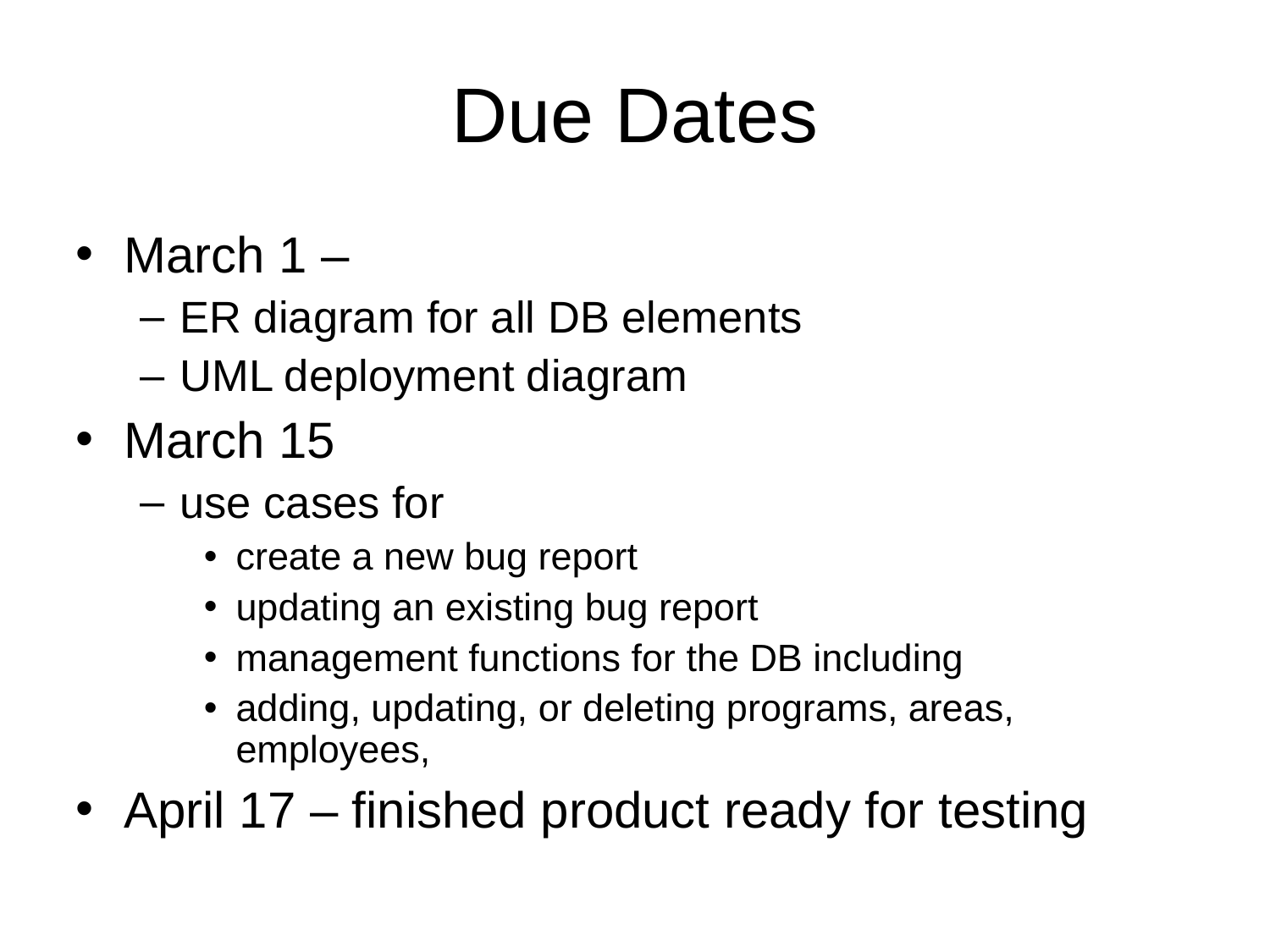

# Due Dates
March 1 –
ER diagram for all DB elements
UML deployment diagram
March 15
use cases for
create a new bug report
updating an existing bug report
management functions for the DB including
adding, updating, or deleting programs, areas, employees,
April 17 – finished product ready for testing